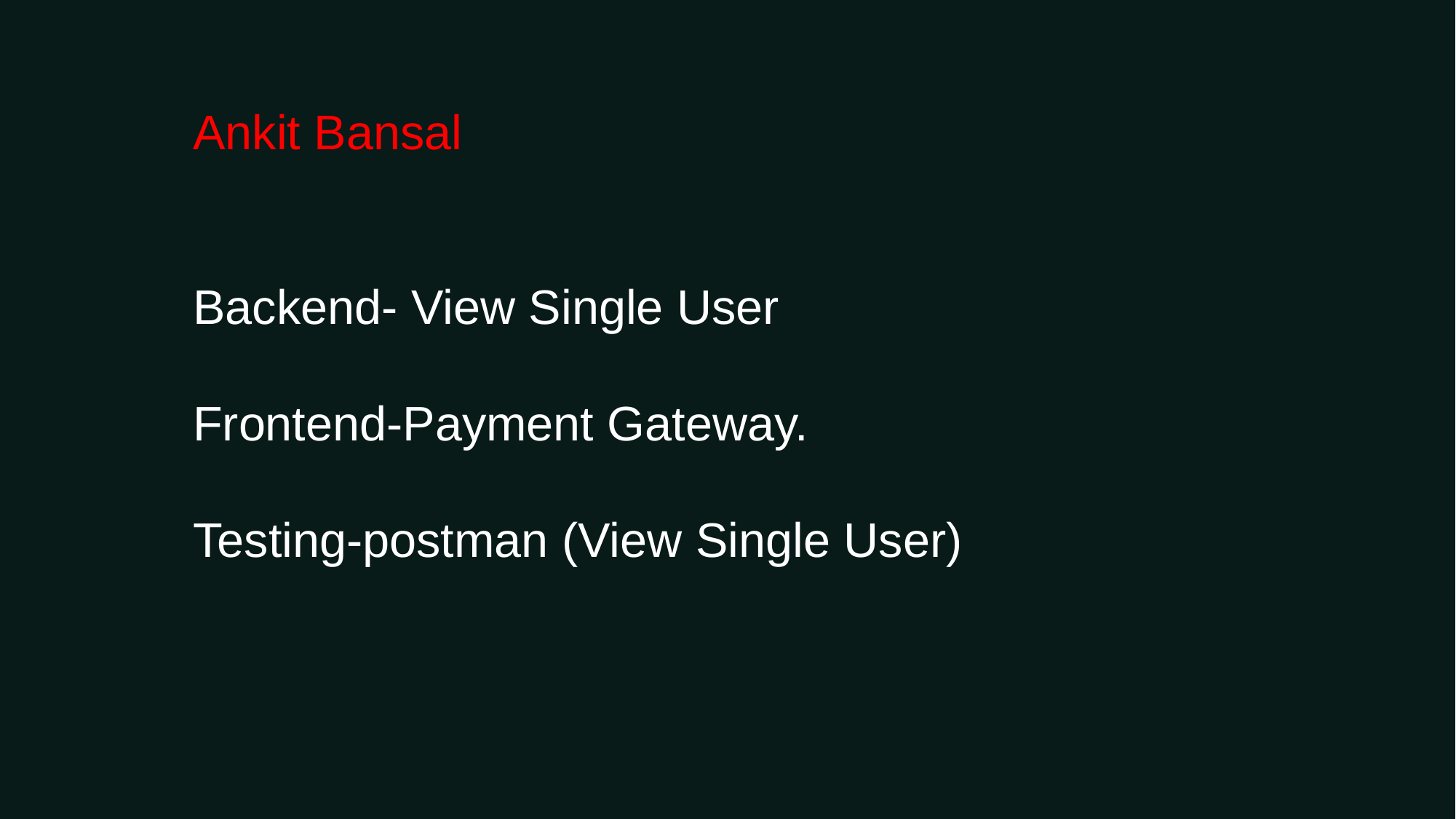

Ankit Bansal

Backend- View Single User

Frontend-Payment Gateway.

Testing-postman (View Single User)